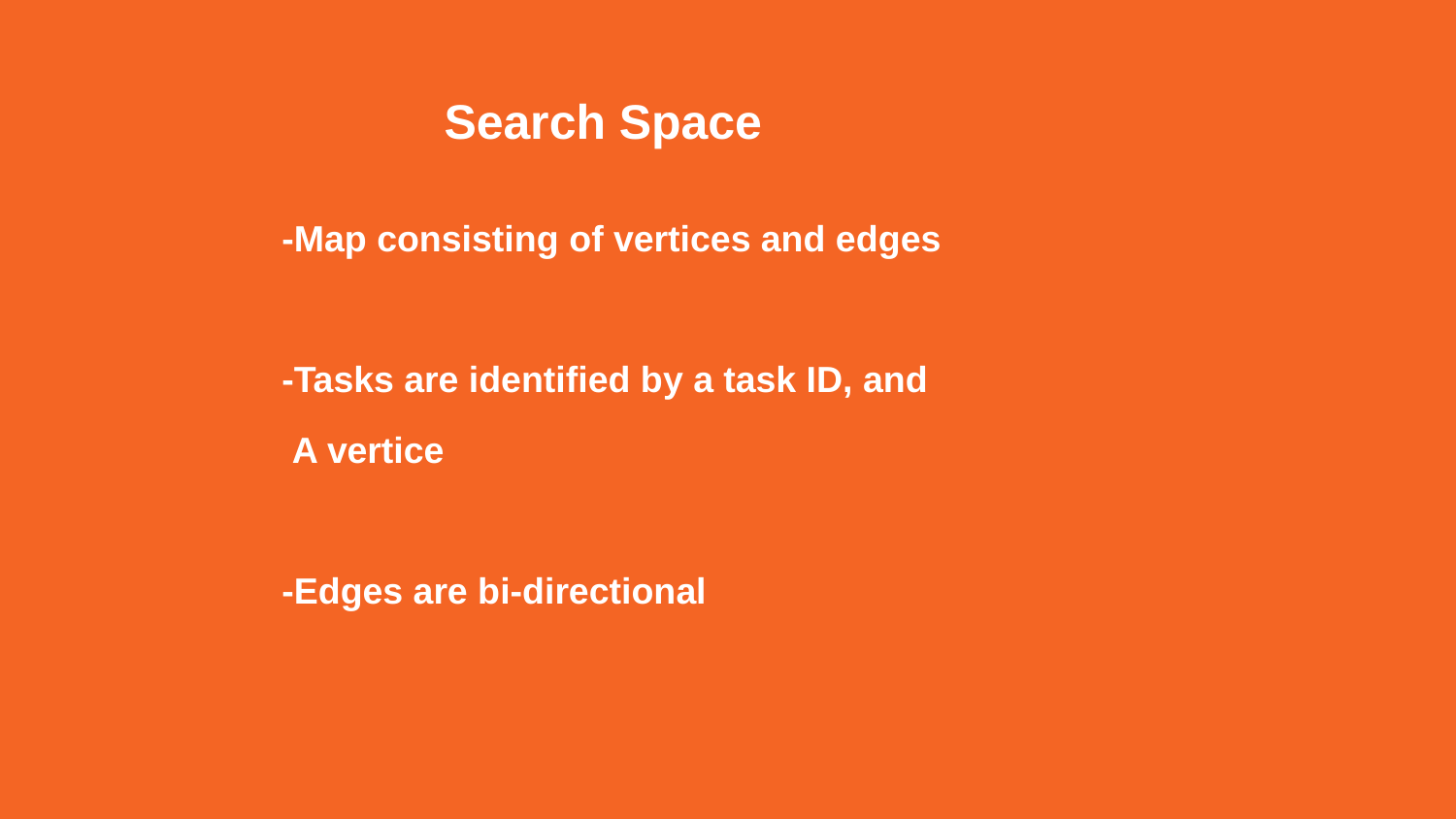

Search Space
-Map consisting of vertices and edges

-Tasks are identified by a task ID, and
 A vertice

-Edges are bi-directional